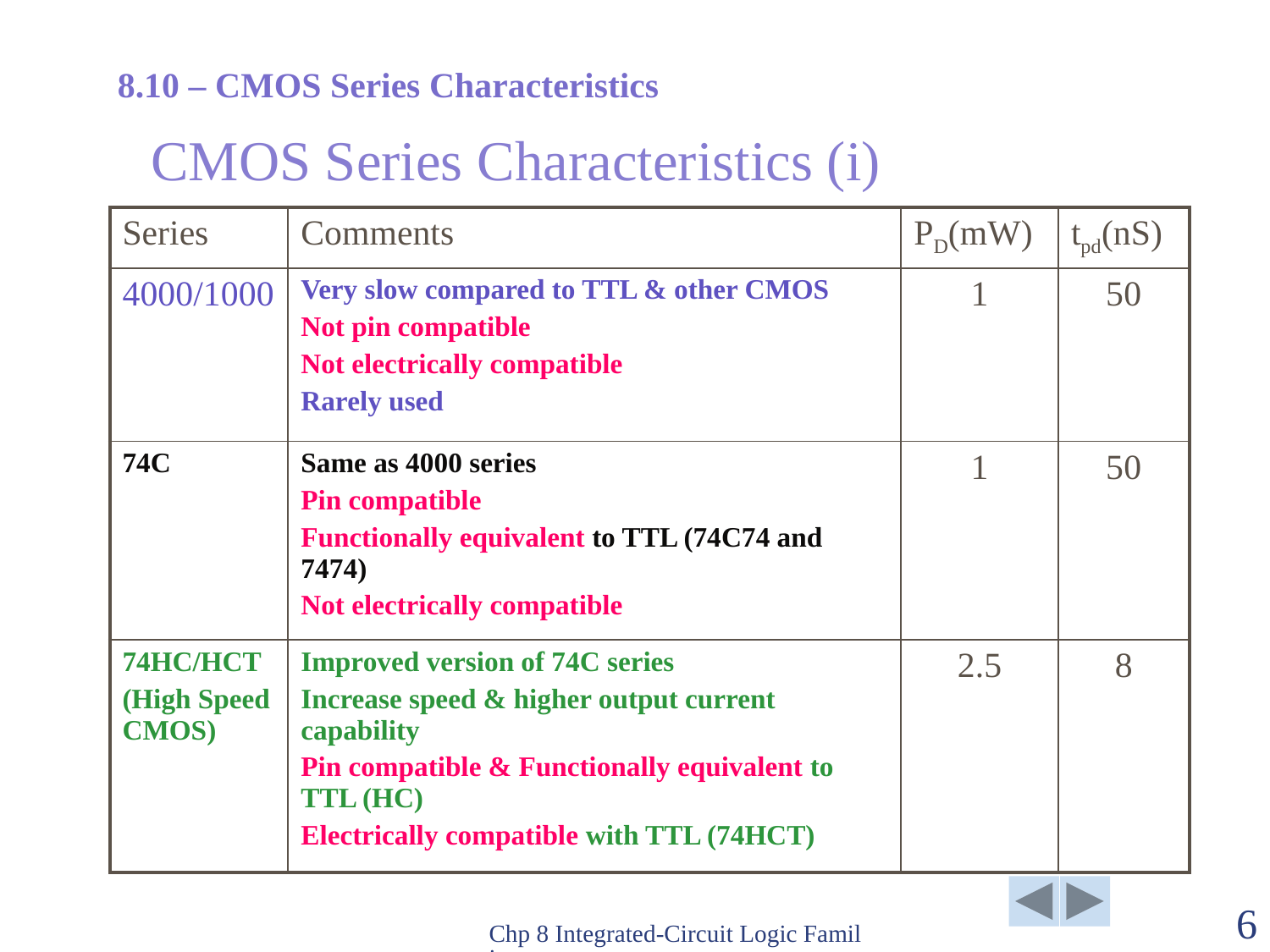

8.10 – CMOS Series Characteristics
# CMOS Series Characteristics (i)
| Series | Comments | PD(mW) | tpd(nS) |
| --- | --- | --- | --- |
| 4000/1000 | Very slow compared to TTL & other CMOS Not pin compatible Not electrically compatible Rarely used | 1 | 50 |
| 74C | Same as 4000 series Pin compatible Functionally equivalent to TTL (74C74 and 7474) Not electrically compatible | 1 | 50 |
| 74HC/HCT (High Speed CMOS) | Improved version of 74C series Increase speed & higher output current capability Pin compatible & Functionally equivalent to TTL (HC) Electrically compatible with TTL (74HCT) | 2.5 | 8 |
Chp 8 Integrated-Circuit Logic Families
6